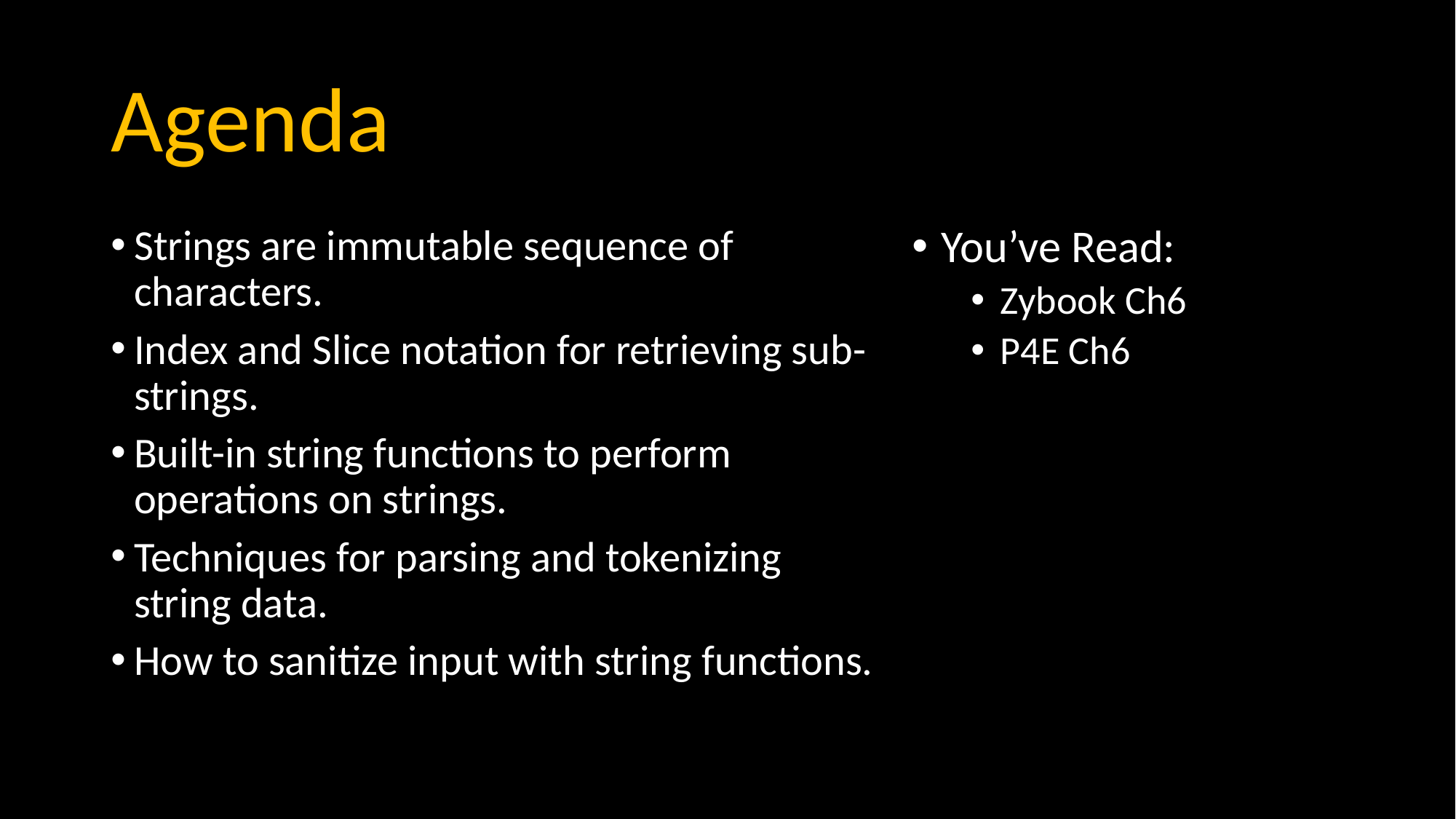

# Agenda
Strings are immutable sequence of characters.
Index and Slice notation for retrieving sub-strings.
Built-in string functions to perform operations on strings.
Techniques for parsing and tokenizing string data.
How to sanitize input with string functions.
You’ve Read:
Zybook Ch6
P4E Ch6